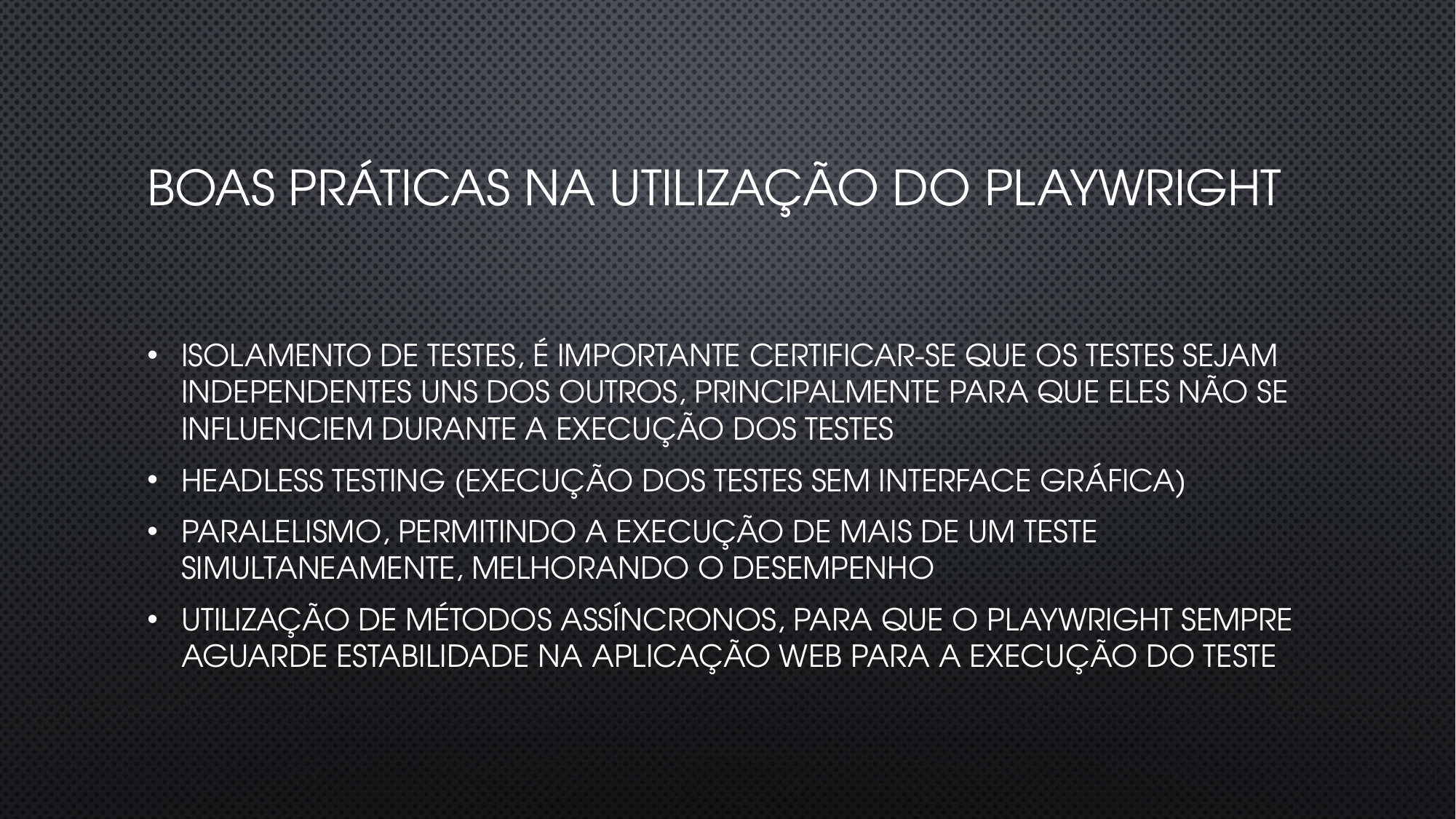

# Boas práticas na utilização do playwright
Isolamento de testes, é importante certificar-se que os testes sejam independentes uns dos outros, principalmente para que eles não se influenciem durante a execução dos testes
Headless Testing (execução dos testes sem interface gráfica)
Paralelismo, permitindo a execução de mais de um teste simultaneamente, melhorando o desempenho
Utilização de métodos assíncronos, para que o playwright sempre aguarde estabilidade na aplicação web para a execução do teste